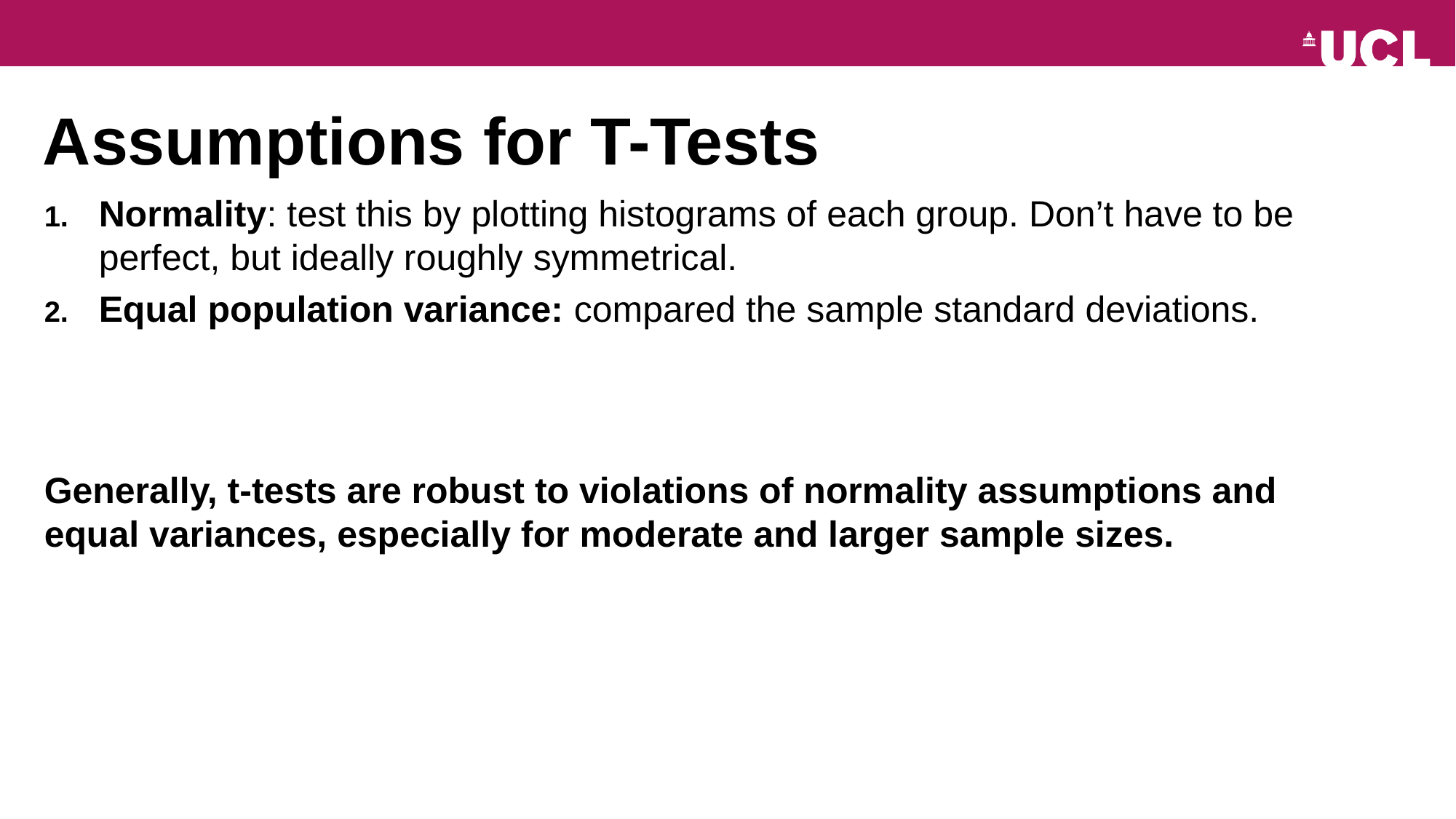

# Assumptions for T-Tests
Normality: test this by plotting histograms of each group. Don’t have to be perfect, but ideally roughly symmetrical.
Equal population variance: compared the sample standard deviations.

Generally, t-tests are robust to violations of normality assumptions and equal variances, especially for moderate and larger sample sizes.